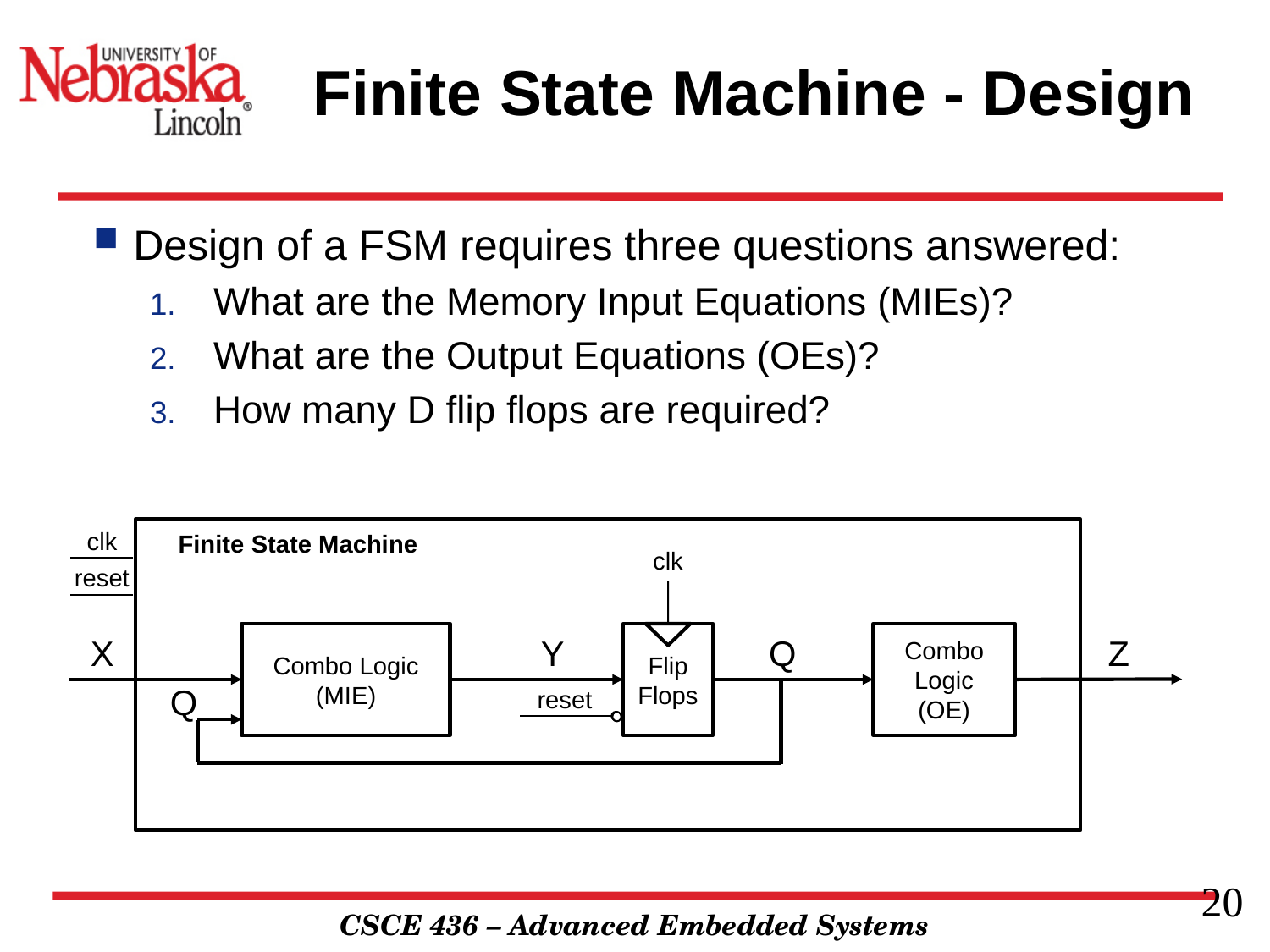

# Finite State Machine - Design
Design of a FSM requires three questions answered:
What are the Memory Input Equations (MIEs)?
What are the Output Equations (OEs)?
How many D flip flops are required?

clk
Finite State Machine
clk
reset
Combo Logic (MIE)
Flip Flops
Combo Logic
(OE)

X
Y
Q
Z
Q
reset

20